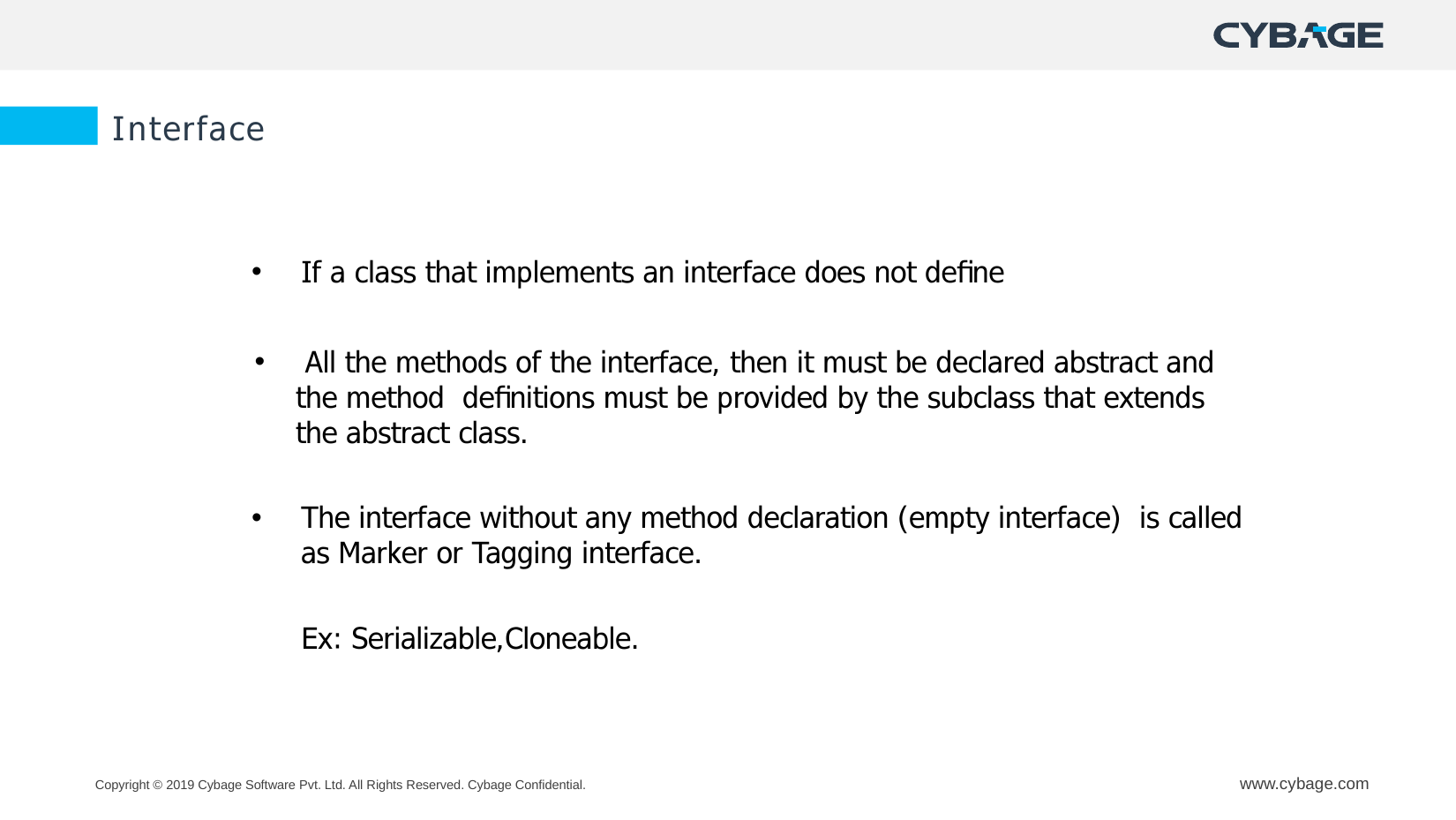

Interface

If a class that implements an interface does not define

 All the methods of the interface, then it must be declared abstract and the method  definitions must be provided by the subclass that extends  the abstract class.

The interface without any method declaration (empty interface)  is called as Marker or Tagging interface.

       Ex: Serializable,Cloneable.